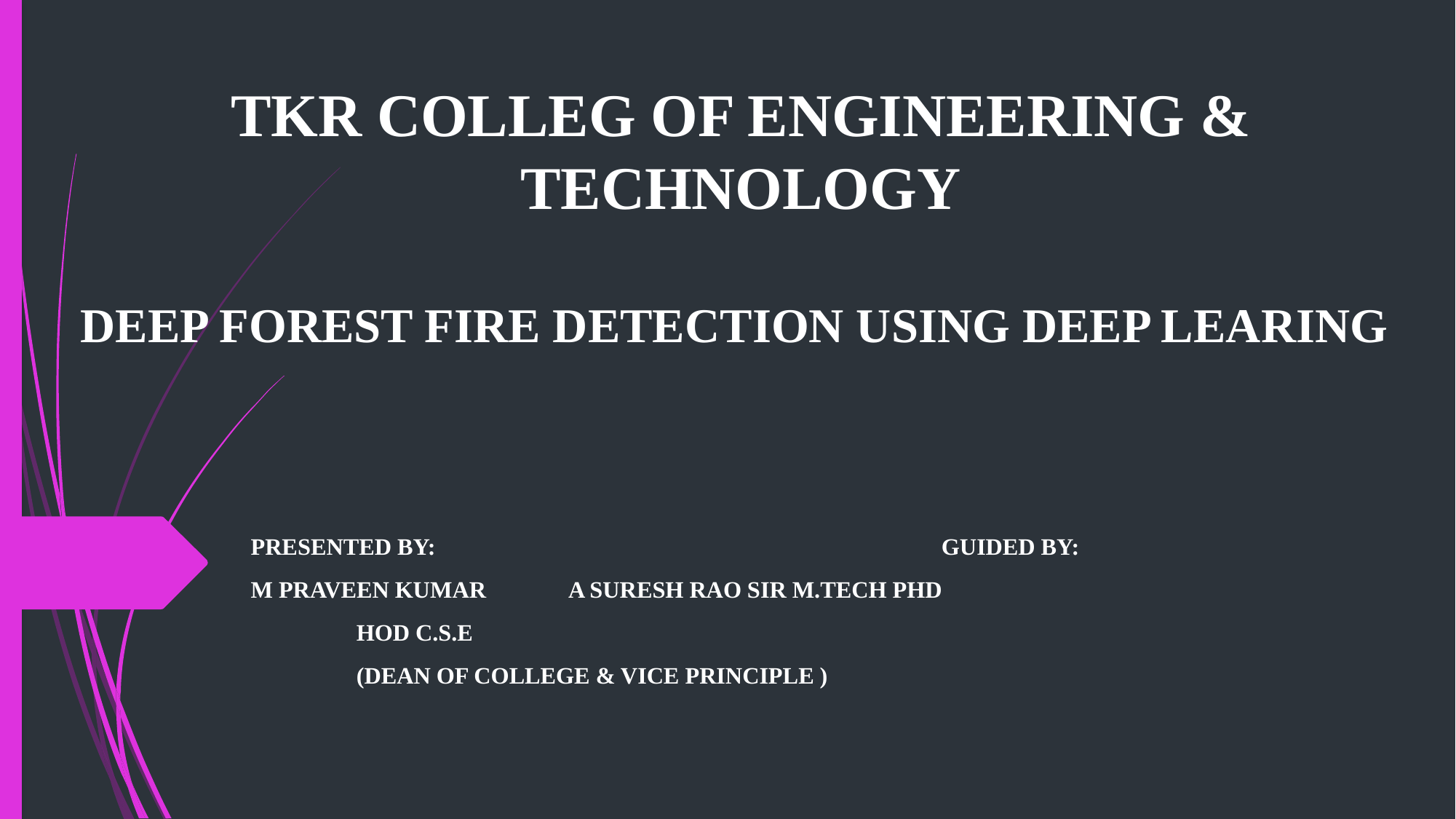

# TKR COLLEG OF ENGINEERING & TECHNOLOGY DEEP FOREST FIRE DETECTION USING DEEP LEARING
PRESENTED BY:                                                                                       GUIDED BY:
M PRAVEEN KUMAR             						A SURESH RAO SIR M.TECH PHD
													HOD C.S.E
											(DEAN OF COLLEGE & VICE PRINCIPLE )